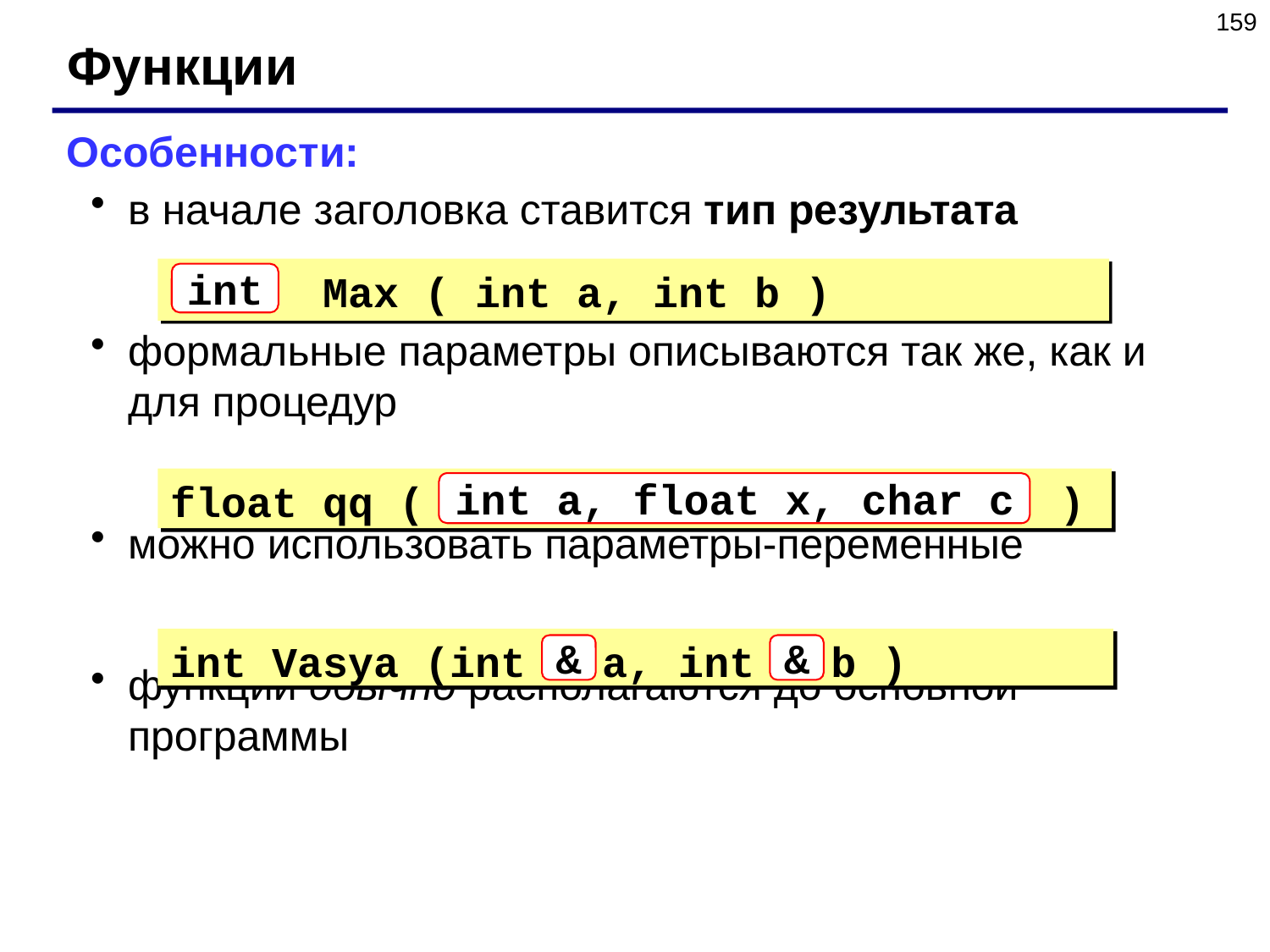

159
Функции

Особенности:
в начале заголовка ставится тип результата
формальные параметры описываются так же, как и для процедур
можно использовать параметры-переменные
функции обычно располагаются до основной программы
      Max ( int a, int b )
int
float qq (                         )
int a, float x, char c
int Vasya (int   a, int   b )
&
&